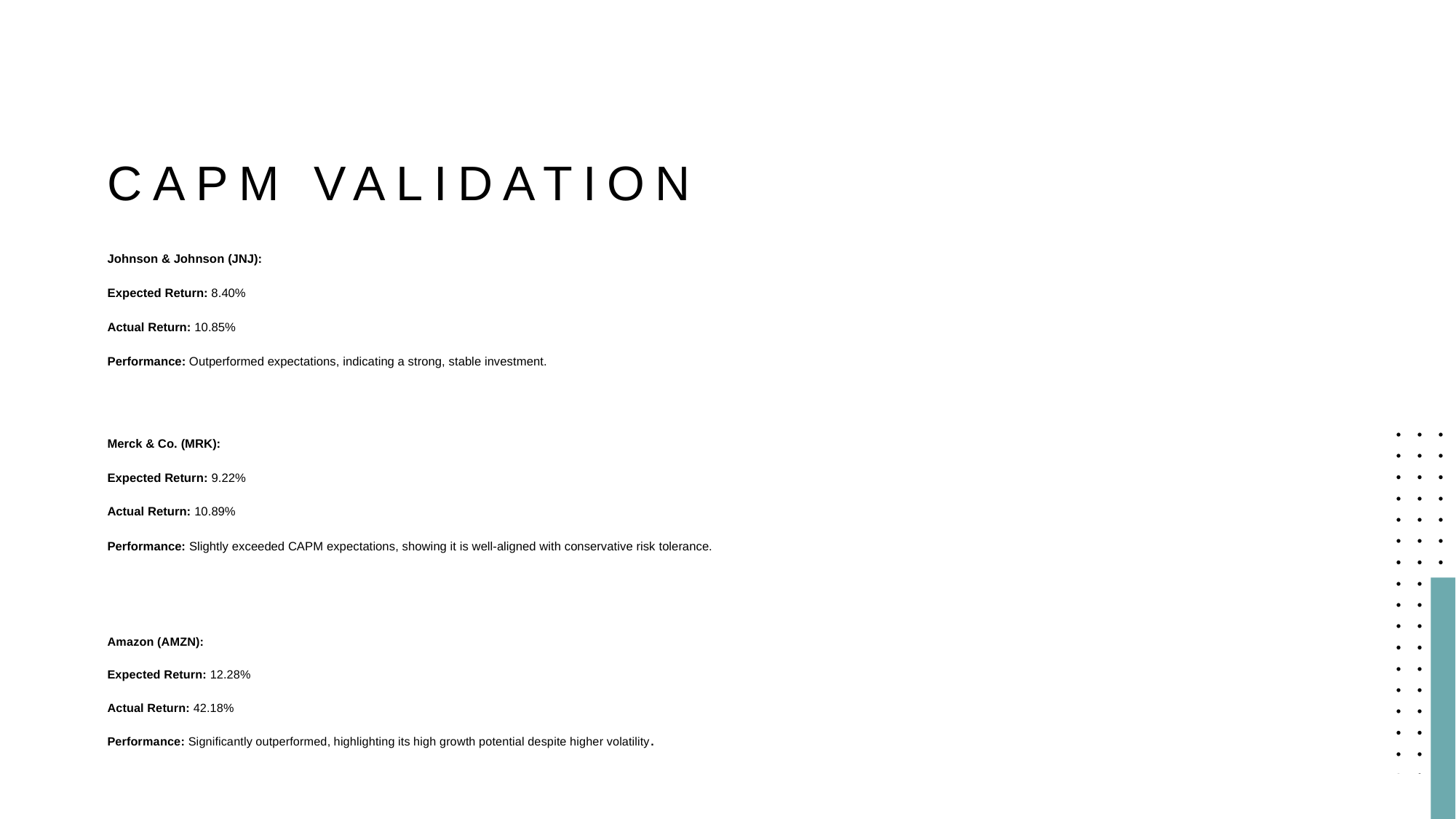

# CAPM Validation
Johnson & Johnson (JNJ):
Expected Return: 8.40%
Actual Return: 10.85%
Performance: Outperformed expectations, indicating a strong, stable investment.

Merck & Co. (MRK):
Expected Return: 9.22%
Actual Return: 10.89%
Performance: Slightly exceeded CAPM expectations, showing it is well-aligned with conservative risk tolerance.
Amazon (AMZN):
Expected Return: 12.28%
Actual Return: 42.18%
Performance: Significantly outperformed, highlighting its high growth potential despite higher volatility.